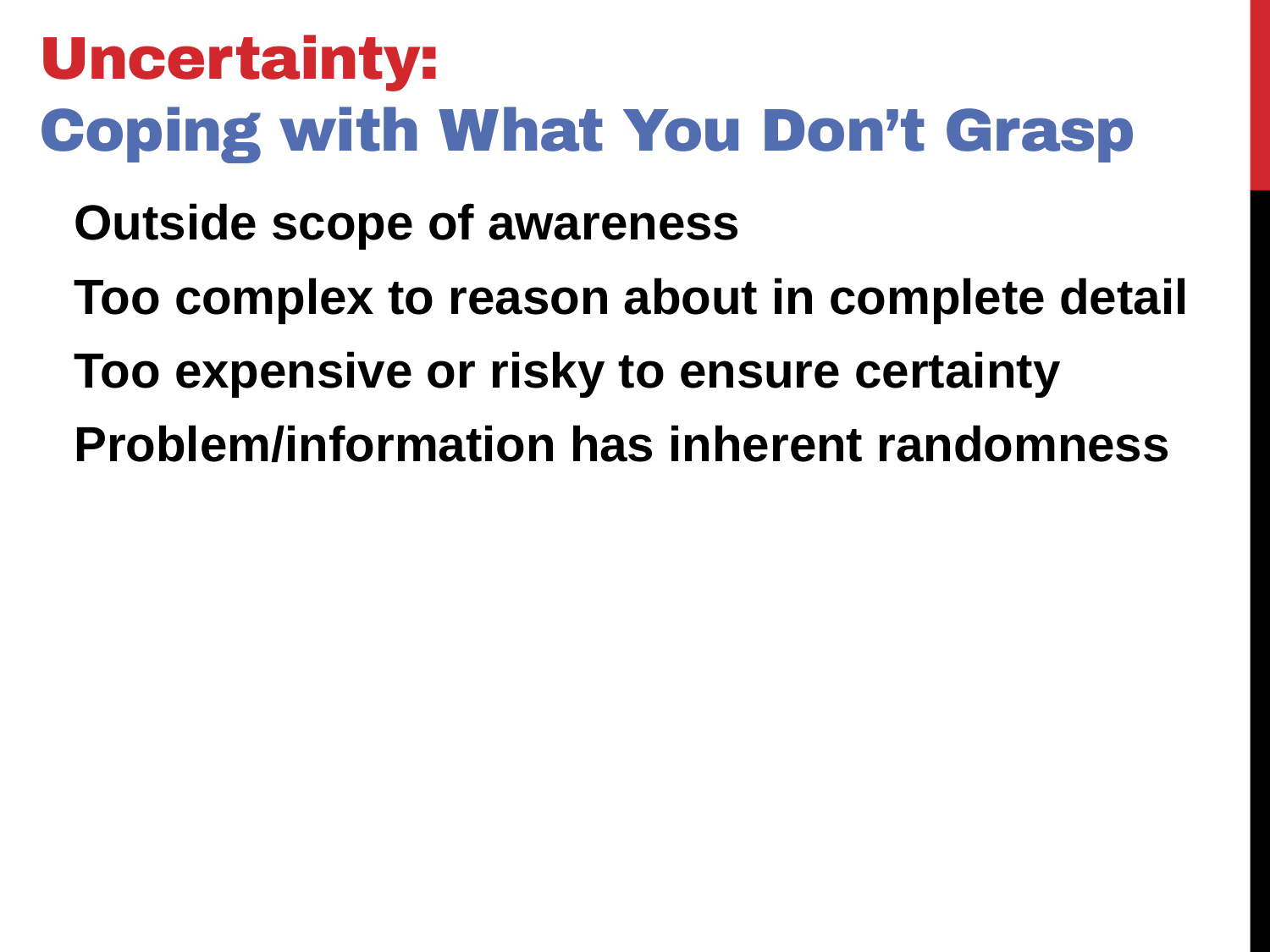

# Uncertainty: Coping with What You Don’t Grasp
Outside scope of awareness
Too complex to reason about in complete detail
Too expensive or risky to ensure certainty
Problem/information has inherent randomness